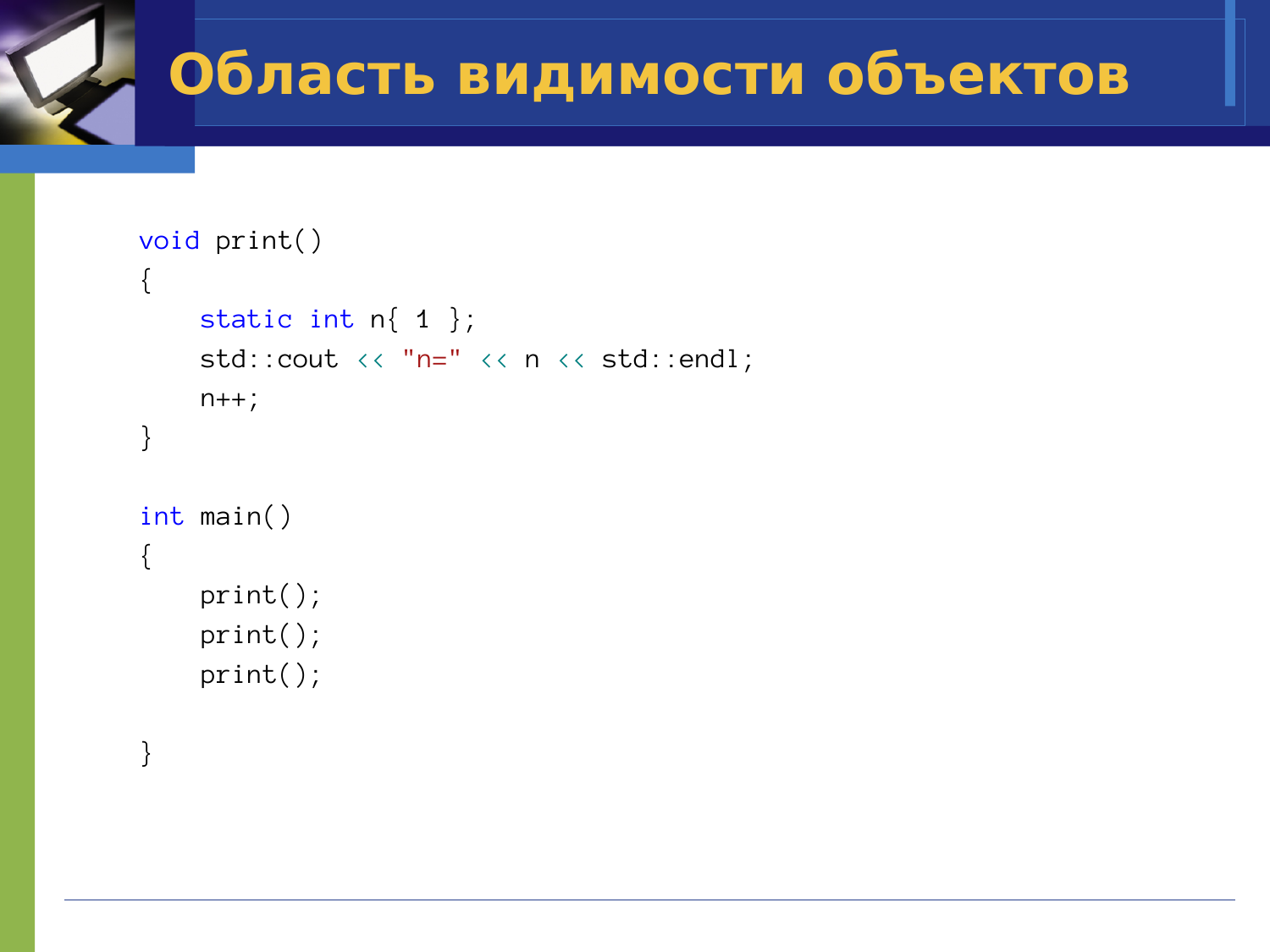

# Область видимости объектов

void print()
{
    static int n{ 1 };
    std::cout << "n=" << n << std::endl;
    n++;
}

int main()
{
    print();
    print();
    print();

}